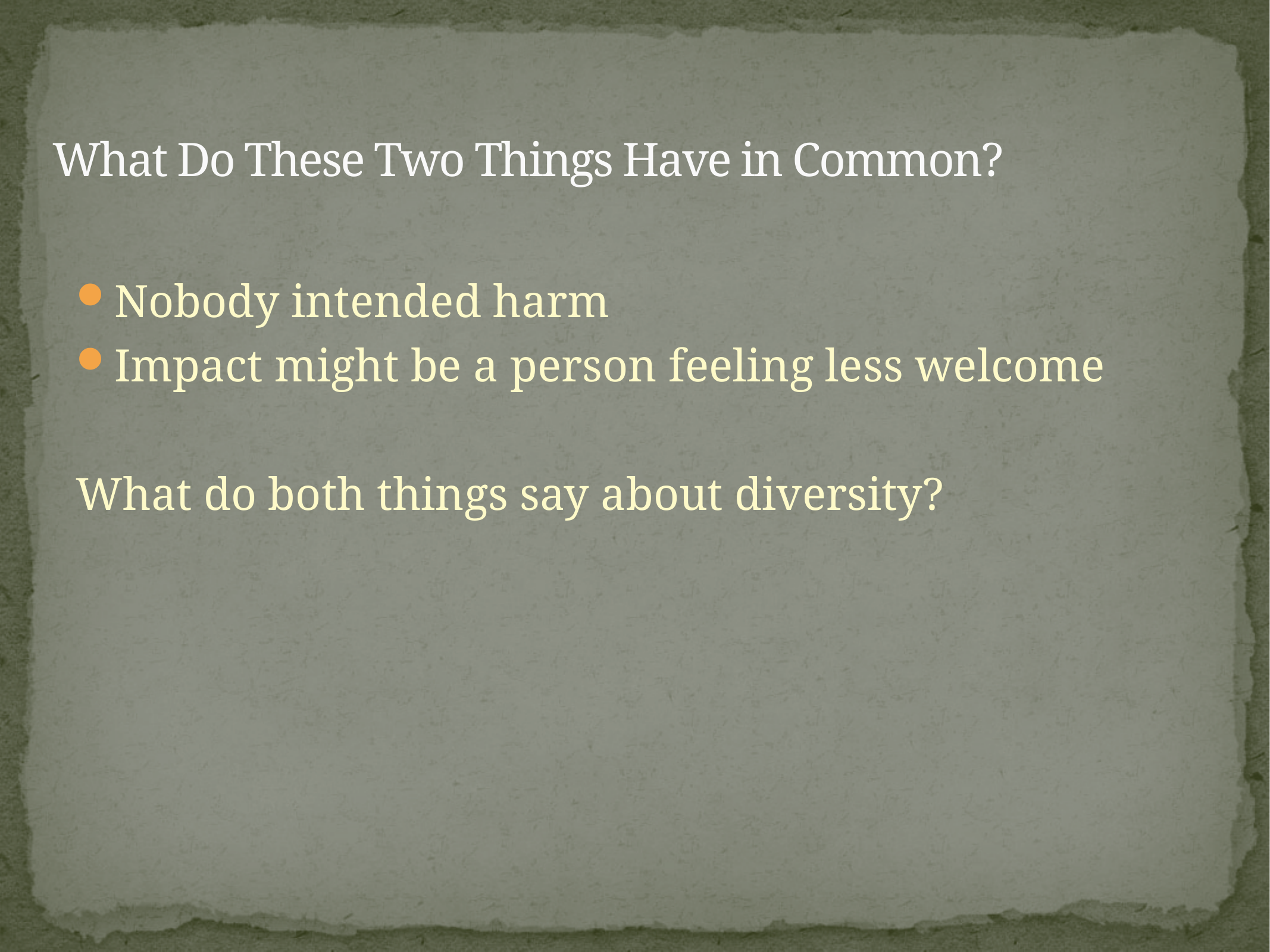

# What Do These Two Things Have in Common?

Nobody intended harm
Impact might be a person feeling less welcome

What do both things say about diversity?